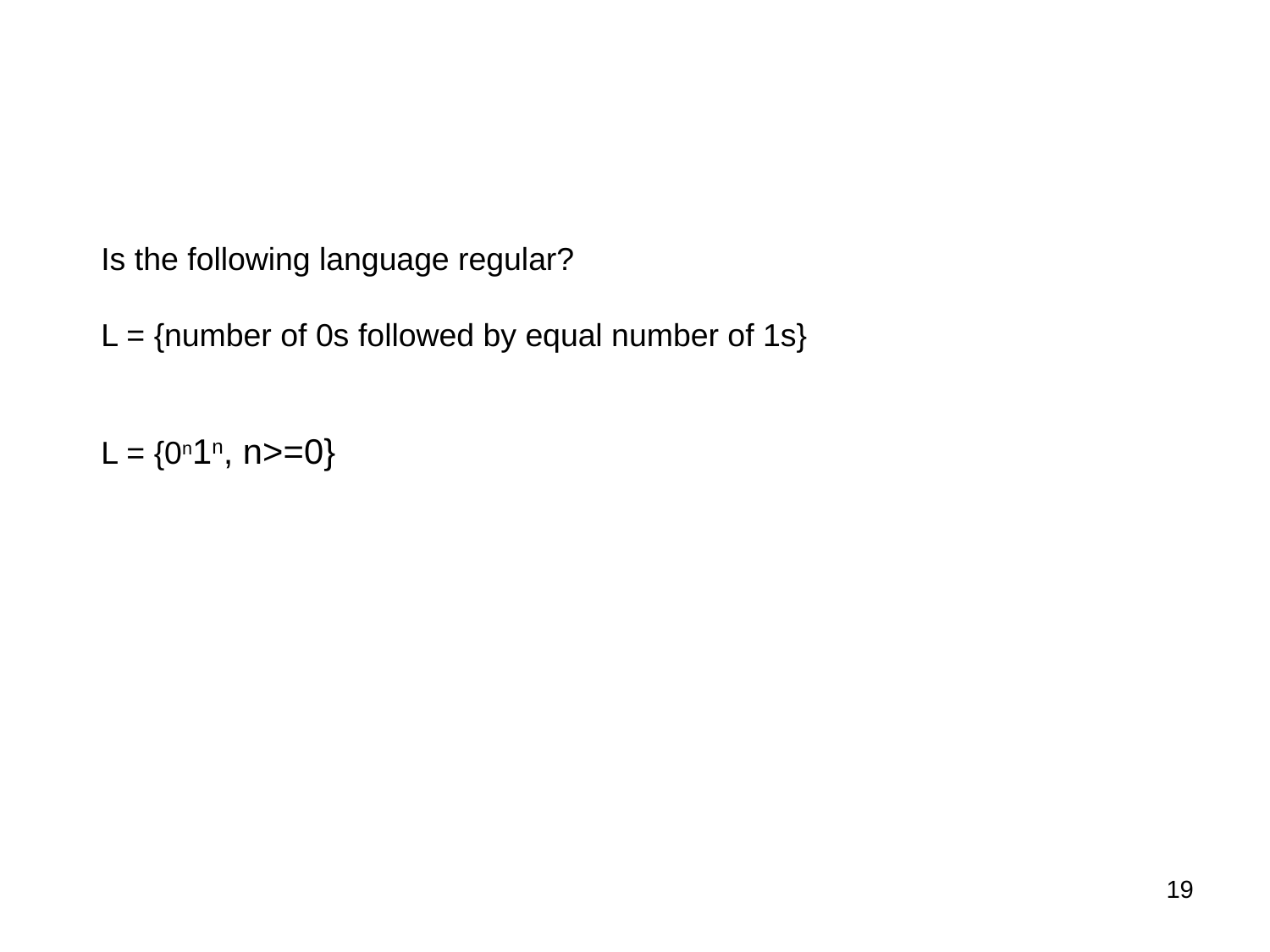

#

Is the following language regular?

L = {number of 0s followed by equal number of 1s}

L = {0n1n, n>=0}

19